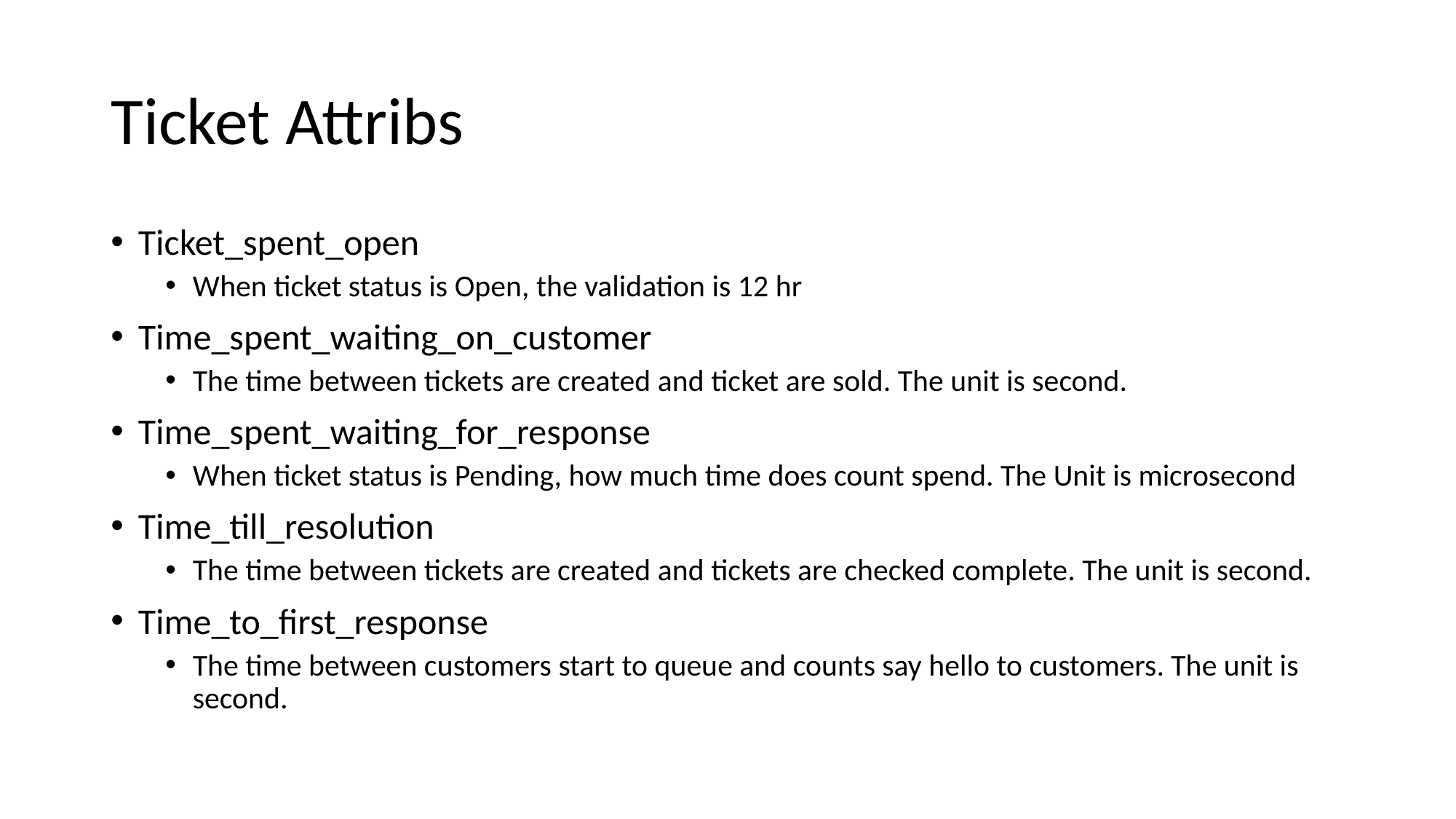

# Ticket Attribs
Ticket_spent_open
When ticket status is Open, the validation is 12 hr
Time_spent_waiting_on_customer
The time between tickets are created and ticket are sold. The unit is second.
Time_spent_waiting_for_response
When ticket status is Pending, how much time does count spend. The Unit is microsecond
Time_till_resolution
The time between tickets are created and tickets are checked complete. The unit is second.
Time_to_first_response
The time between customers start to queue and counts say hello to customers. The unit is second.